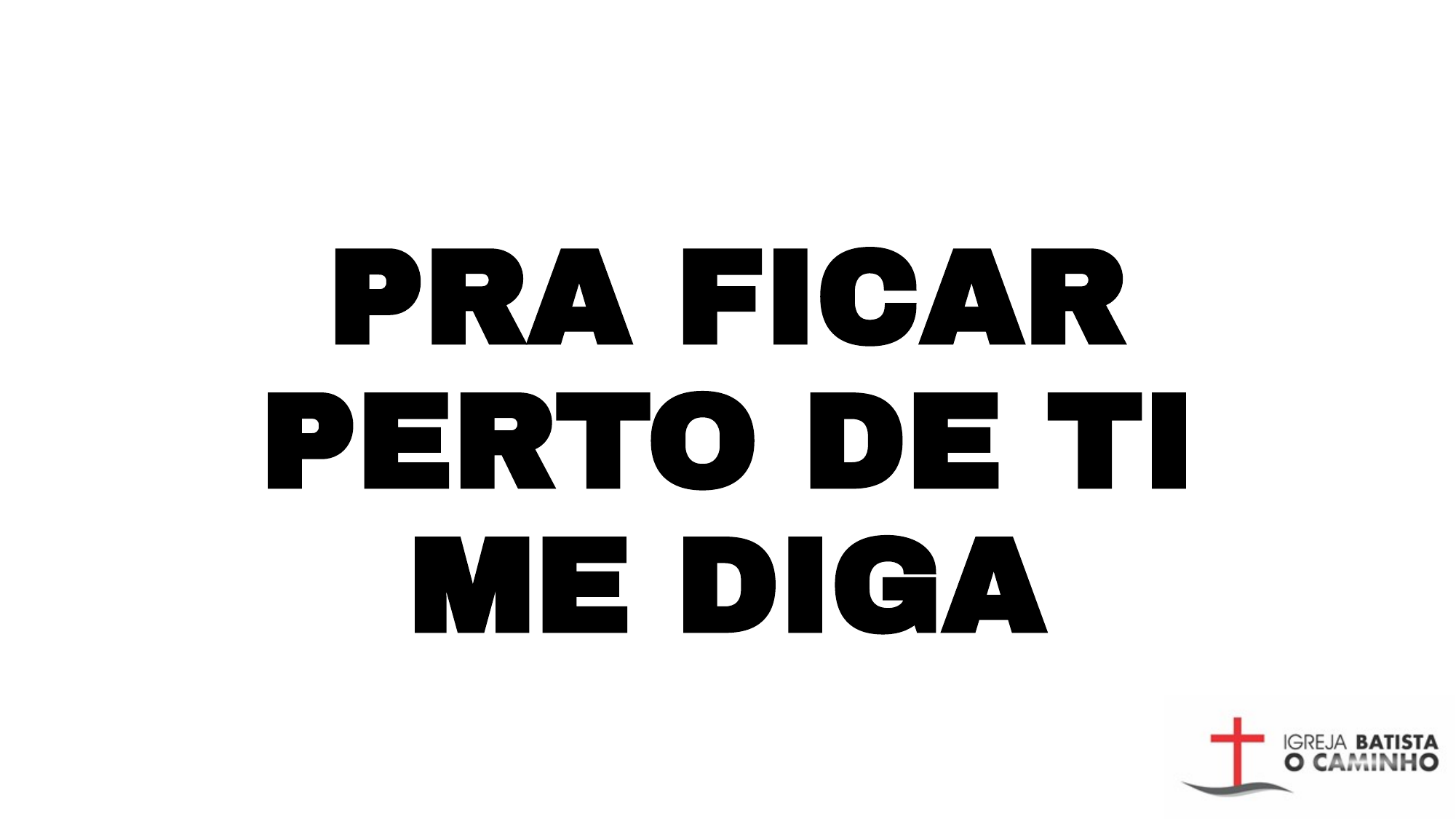

# PRA FICAR PERTO DE TI ME DIGA